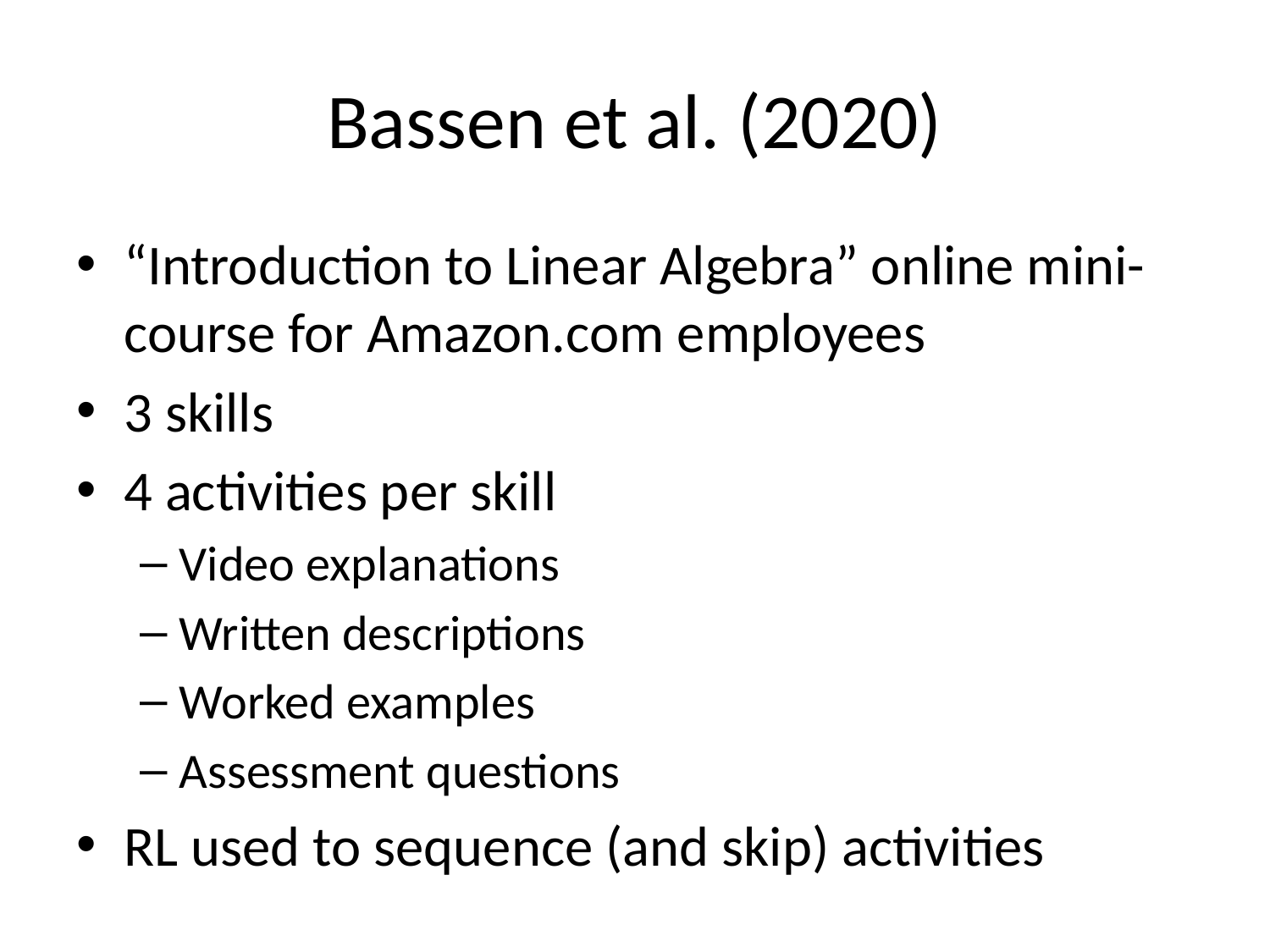

# Bassen et al. (2020)
“Introduction to Linear Algebra” online mini-course for Amazon.com employees
3 skills
4 activities per skill
Video explanations
Written descriptions
Worked examples
Assessment questions
RL used to sequence (and skip) activities